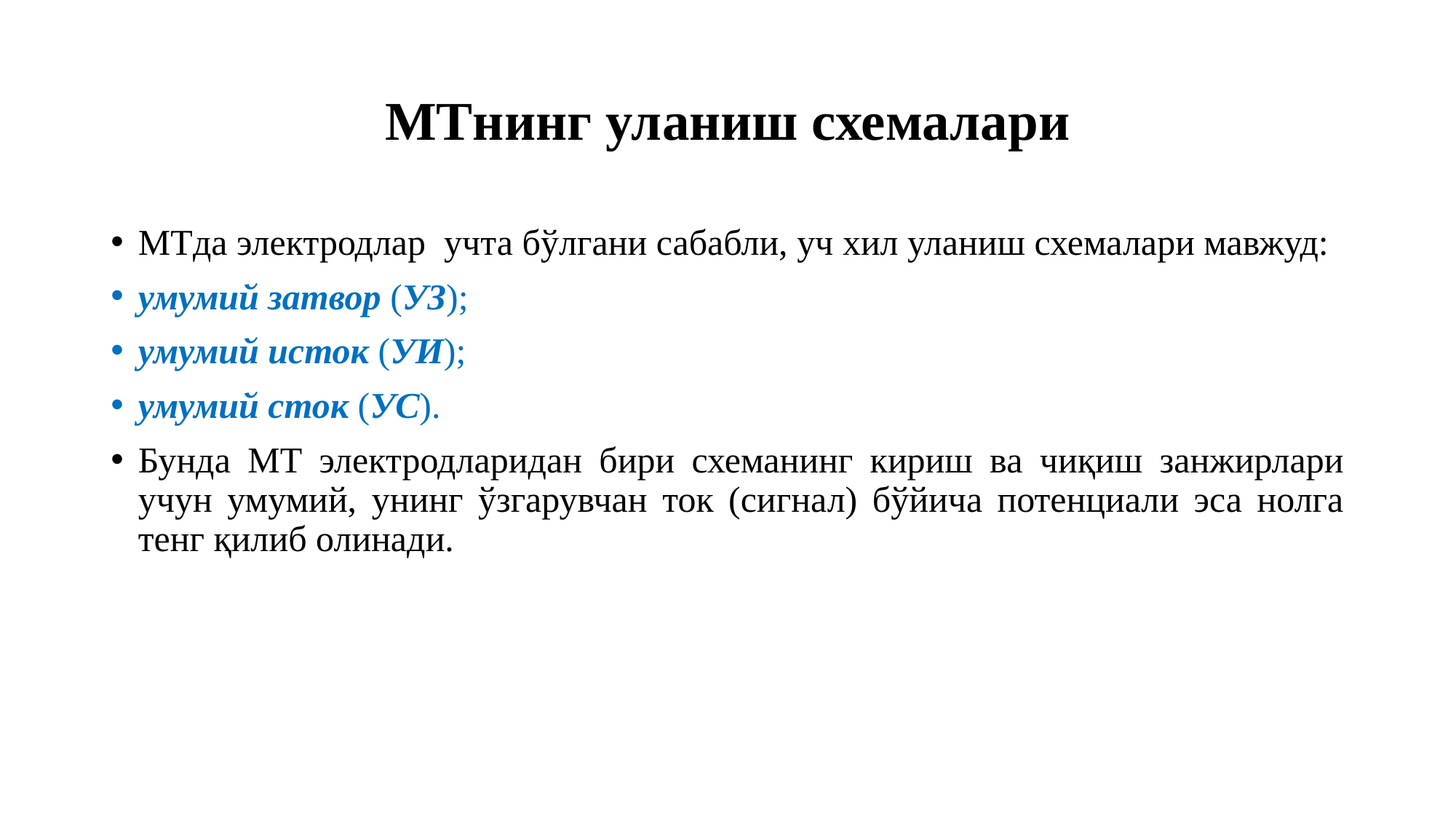

# МТнинг уланиш схемалари
МТда электродлар  учта бўлгани сабабли, уч хил уланиш схемалари мавжуд:
умумий затвор (УЗ);
умумий исток (УИ);
умумий сток (УС).
Бунда МТ электродларидан бири схеманинг кириш ва чиқиш занжирлари учун умумий, унинг ўзгарувчан ток (сигнал) бўйича потенциали эса нолга тенг қилиб олинади.